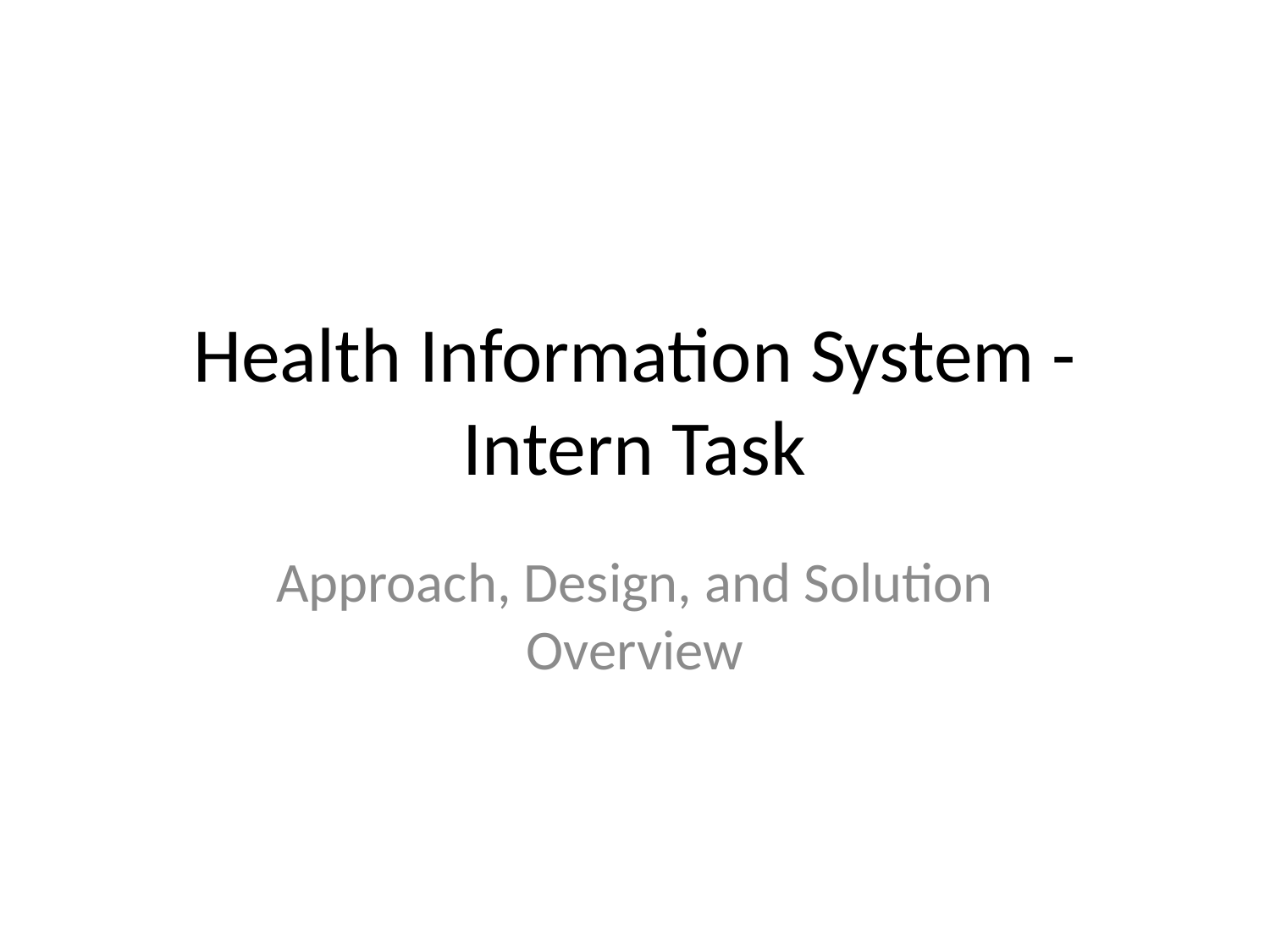

# Health Information System - Intern Task
Approach, Design, and Solution Overview